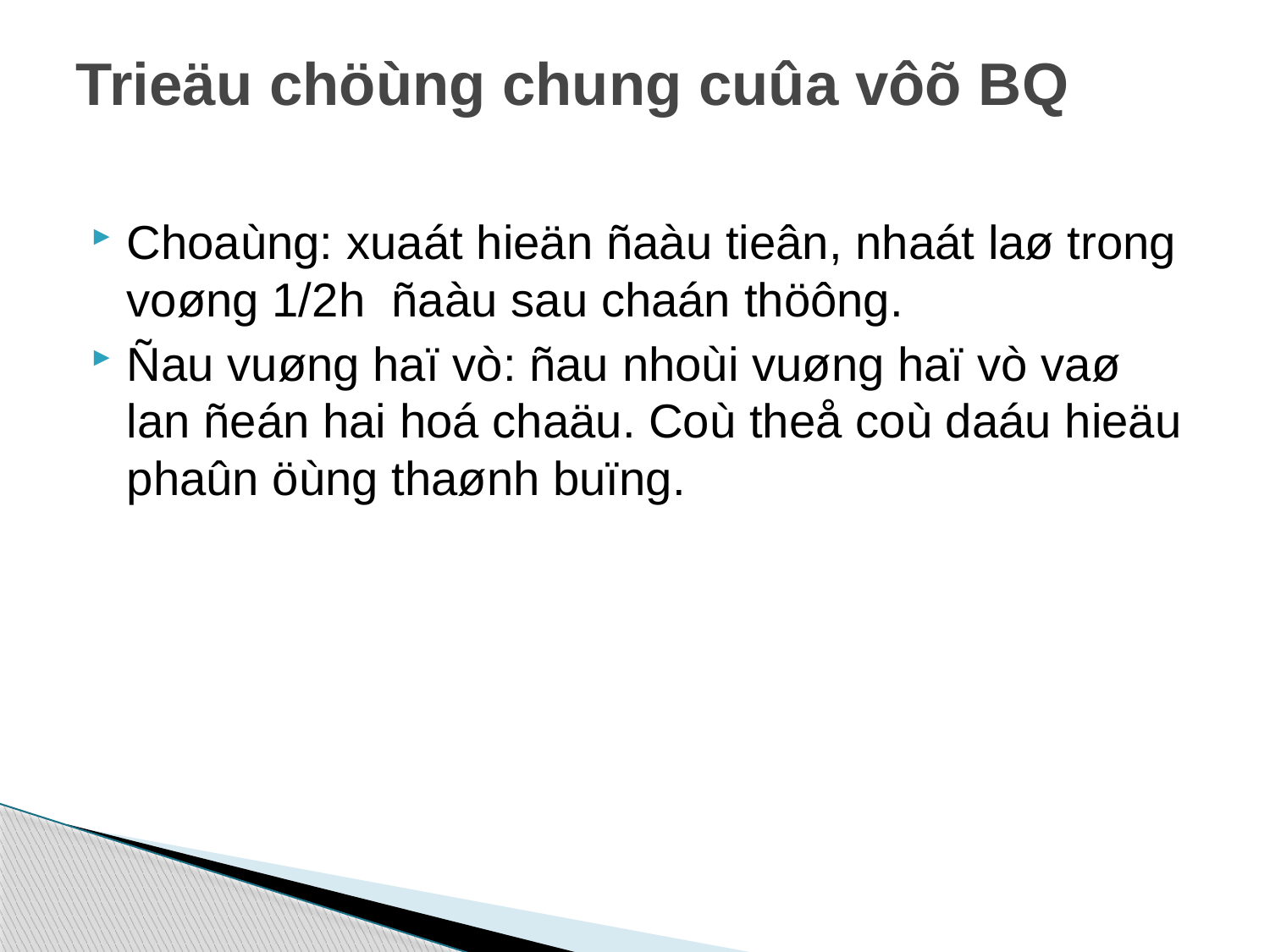

# Trieäu chöùng chung cuûa vôõ BQ
Choaùng: xuaát hieän ñaàu tieân, nhaát laø trong voøng 1/2h  ñaàu sau chaán thöông.
Ñau vuøng haï vò: ñau nhoùi vuøng haï vò vaø lan ñeán hai hoá chaäu. Coù theå coù daáu hieäu phaûn öùng thaønh buïng.